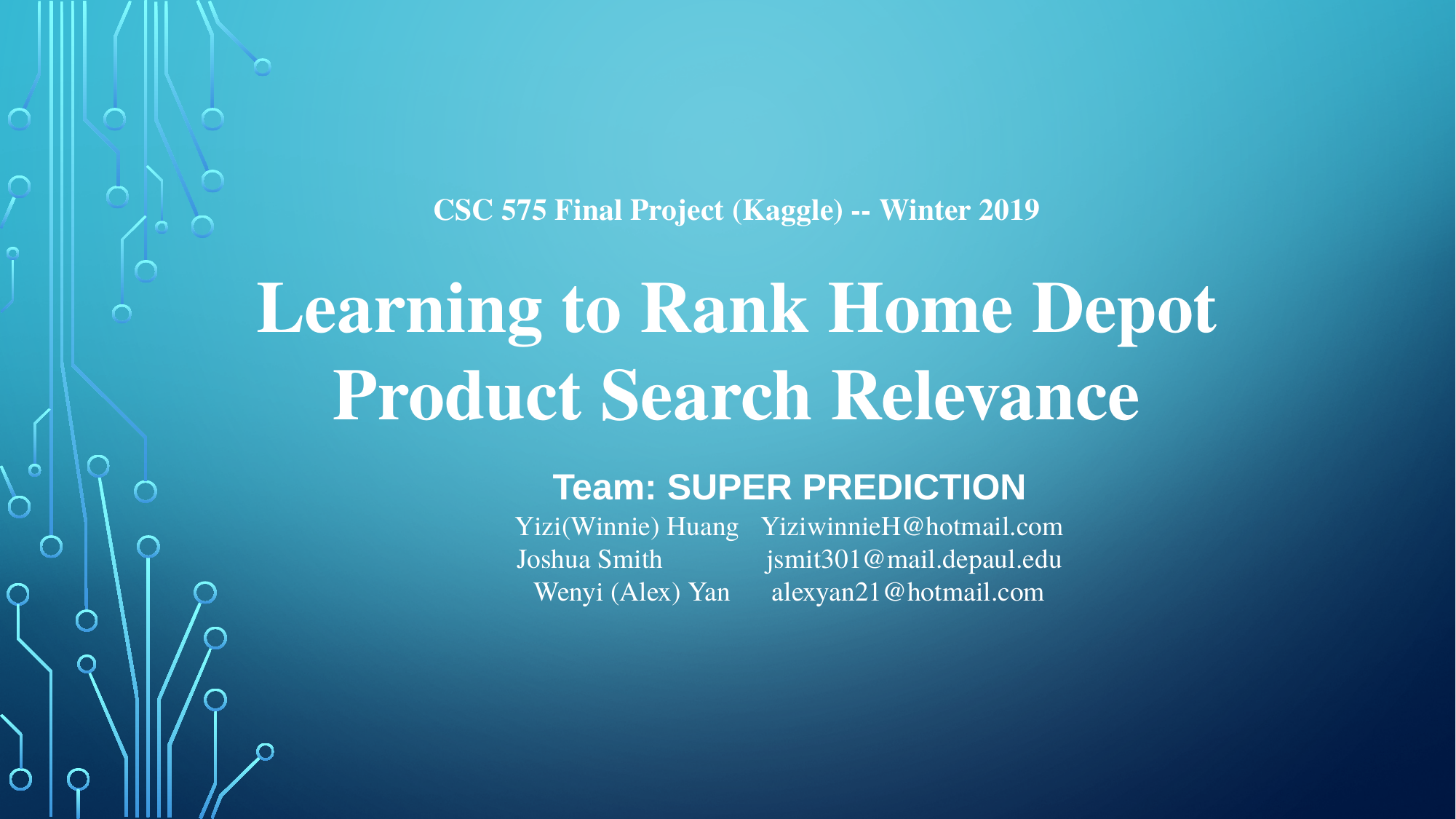

CSC 575 Final Project (Kaggle) -- Winter 2019

Learning to Rank Home Depot Product Search Relevance

# Team: SUPER PREDICTION
Yizi(Winnie) Huang   YiziwinnieH@hotmail.com
Joshua Smith               jsmit301@mail.depaul.edu
Wenyi (Alex) Yan      alexyan21@hotmail.com